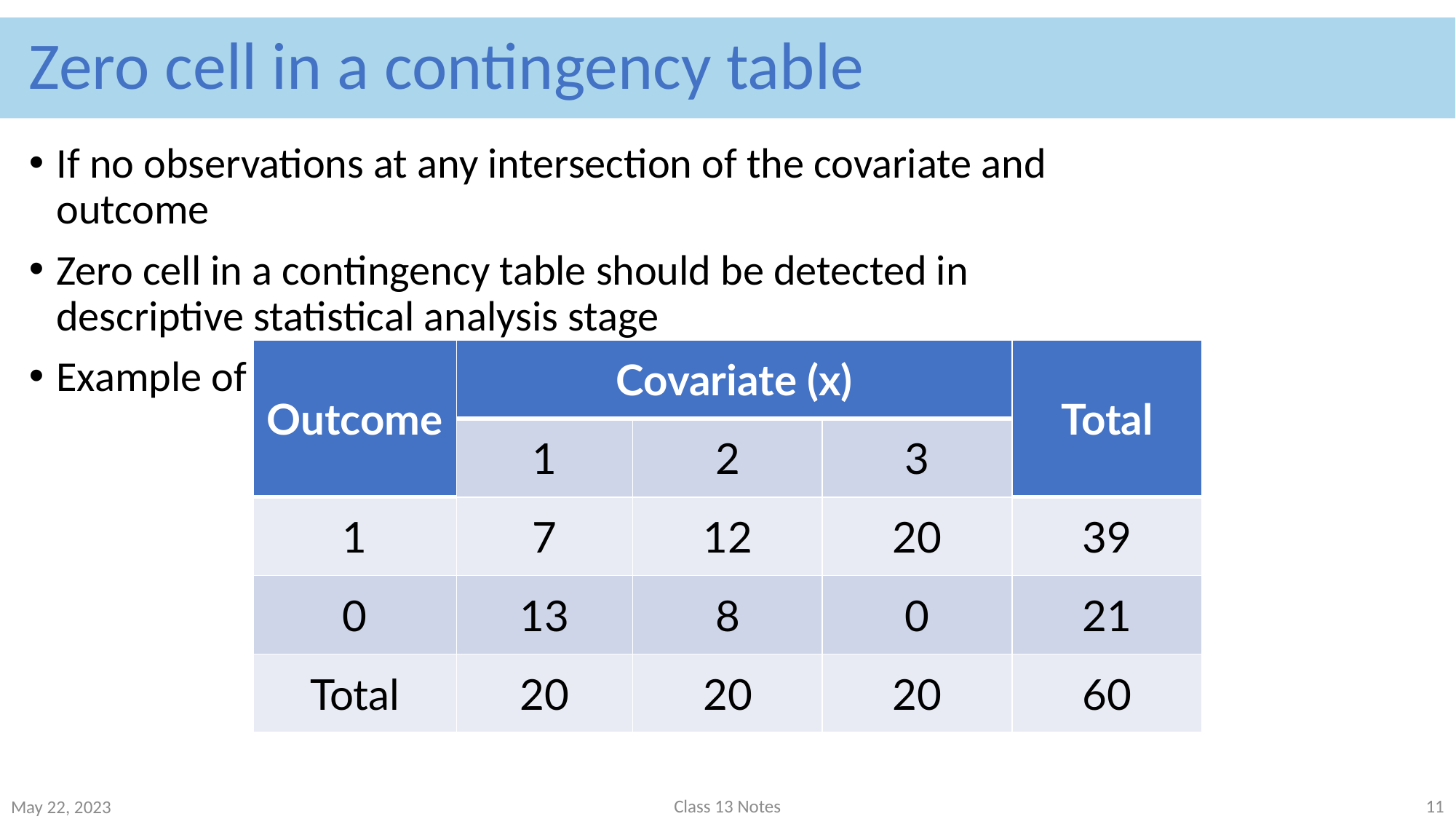

# Zero cell in a contingency table
If no observations at any intersection of the covariate and outcome
Zero cell in a contingency table should be detected in descriptive statistical analysis stage
Example of one covariate with outcome:

| Outcome | Covariate (x) |  |  | Total |
| --- | --- | --- | --- | --- |
|  | 1 | 2 | 3 |  |
| 1 | 7 | 12 | 20 | 39 |
| 0 | 13 | 8 | 0 | 21 |
| Total | 20 | 20 | 20 | 60 |
Class 13 Notes
11
May 22, 2023